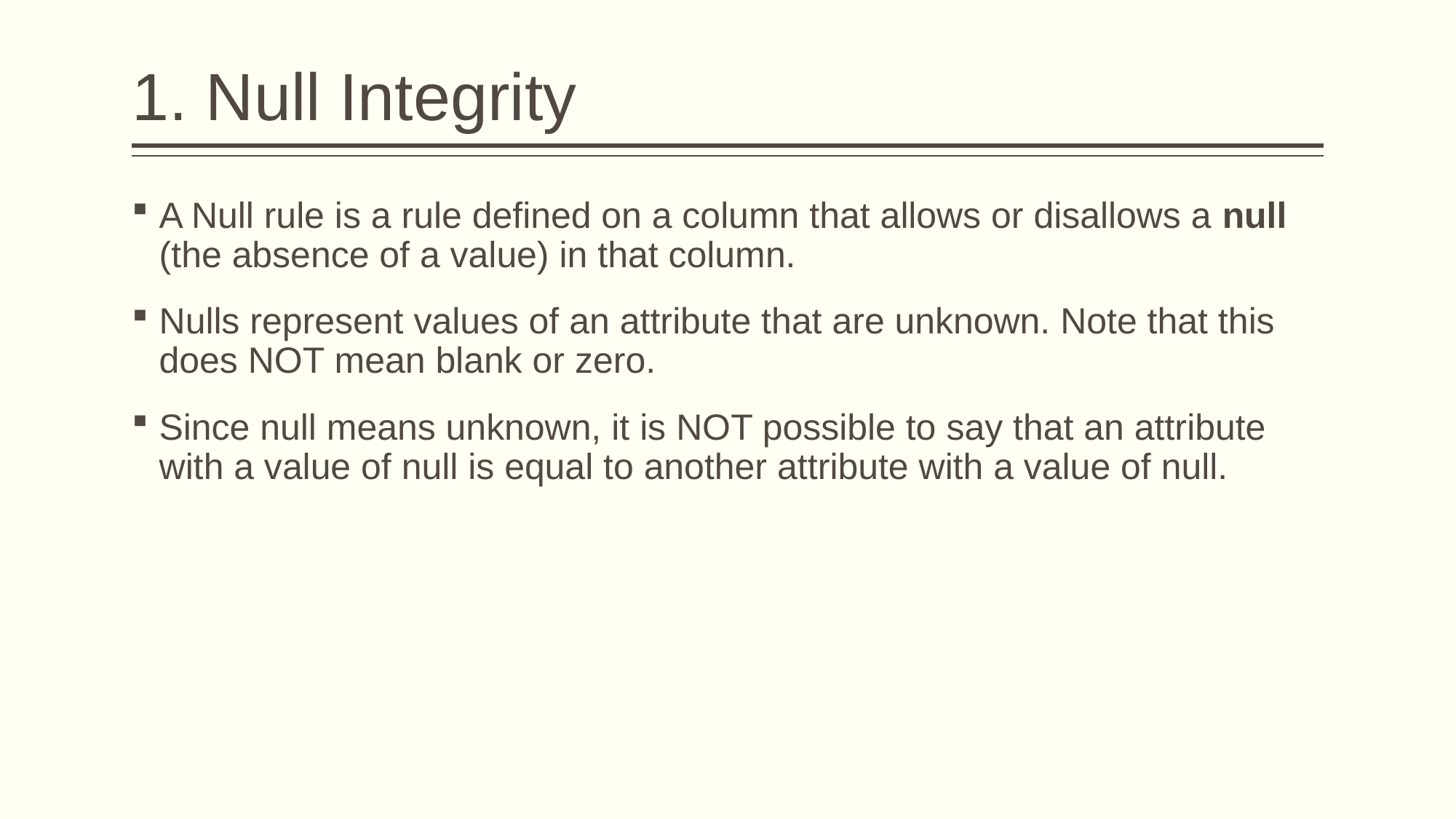

# 1. Null Integrity
A Null rule is a rule defined on a column that allows or disallows a null (the absence of a value) in that column.
Nulls represent values of an attribute that are unknown. Note that this does NOT mean blank or zero.
Since null means unknown, it is NOT possible to say that an attribute with a value of null is equal to another attribute with a value of null.